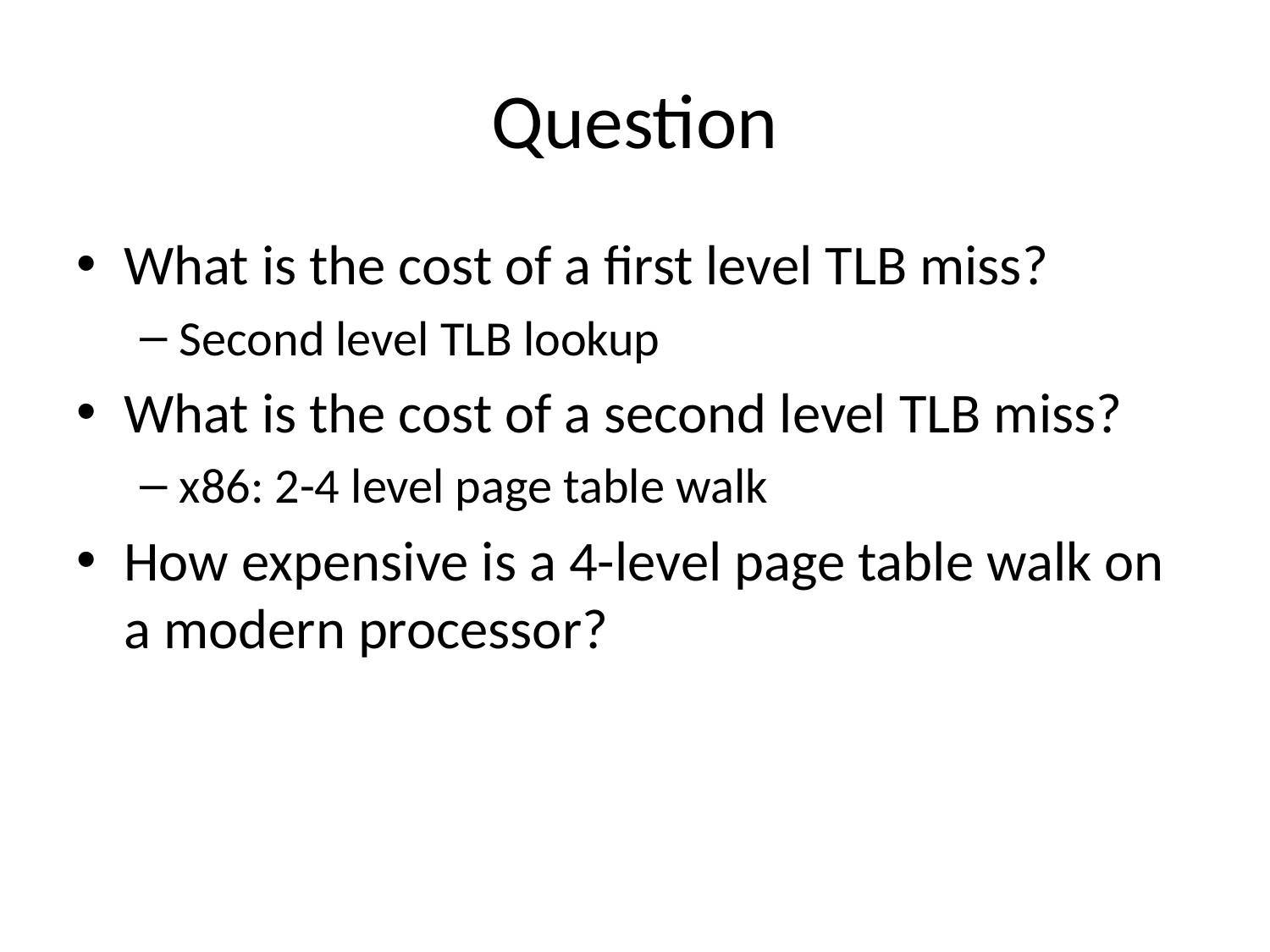

# Question
What is the cost of a first level TLB miss?
Second level TLB lookup
What is the cost of a second level TLB miss?
x86: 2-4 level page table walk
How expensive is a 4-level page table walk on a modern processor?